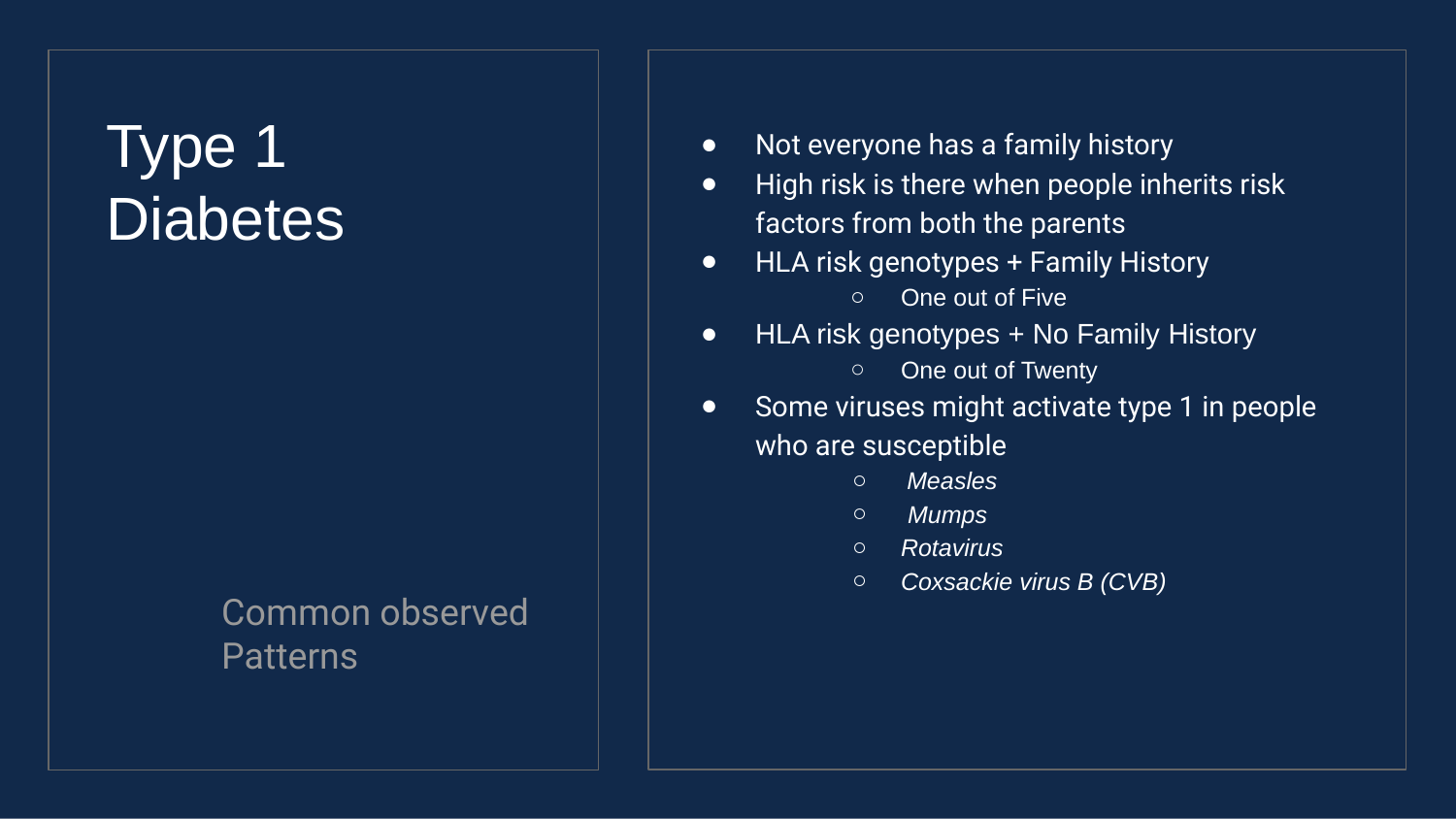

# Type 1 Diabetes

Not everyone has a family history
High risk is there when people inherits risk factors from both the parents
HLA risk genotypes + Family History
One out of Five
HLA risk genotypes + No Family History
One out of Twenty
Some viruses might activate type 1 in people who are susceptible
 Measles
 Mumps
Rotavirus
Coxsackie virus B (CVB)

Common observed Patterns